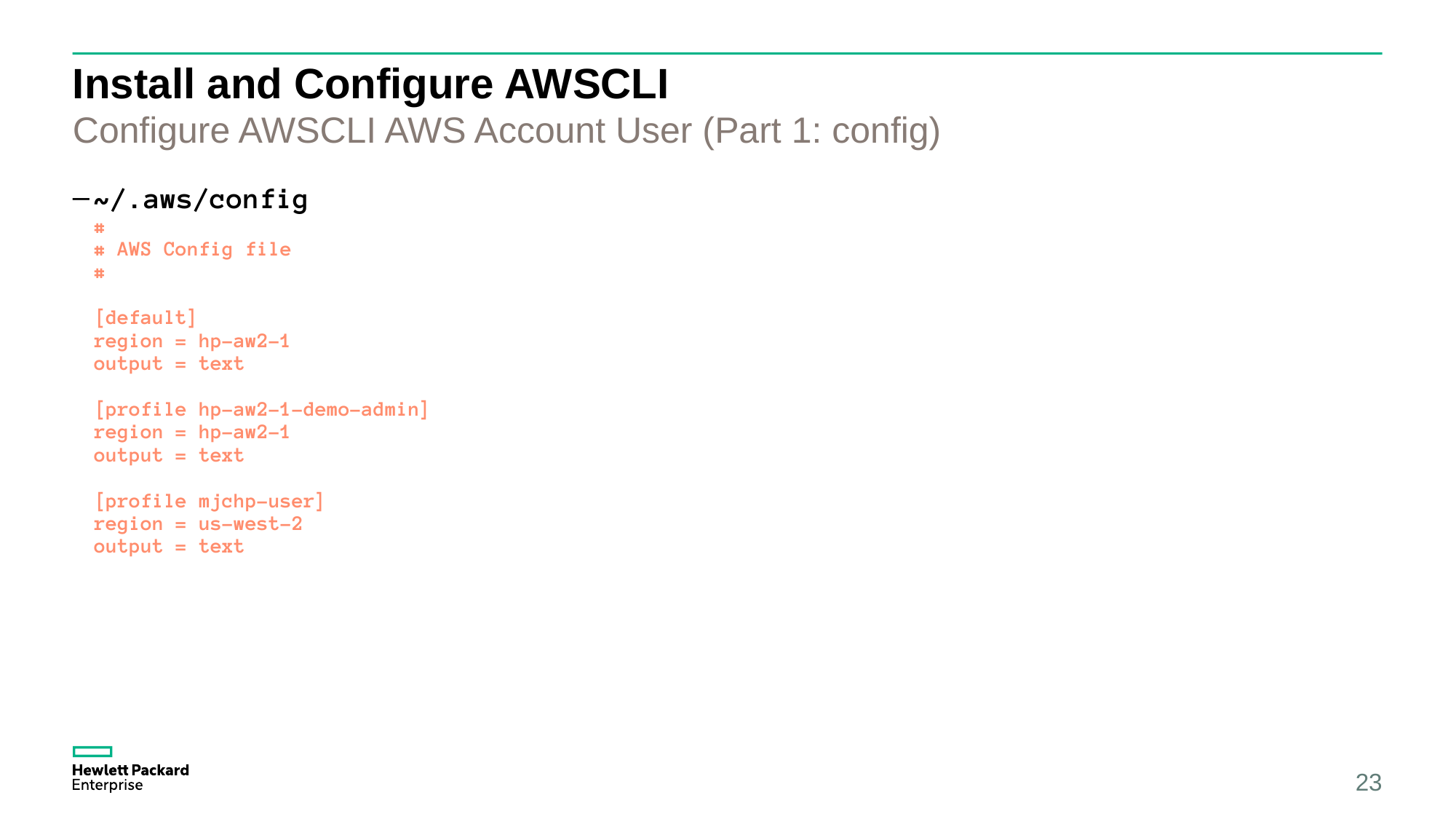

# Install and Configure AWSCLI
Configure AWSCLI AWS Account User (Part 1: config)
~/.aws/config
#
# AWS Config file
#
[default]
region = hp-aw2-1
output = text
[profile hp-aw2-1-demo-admin]
region = hp-aw2-1
output = text
[profile mjchp-user]
region = us-west-2
output = text
23